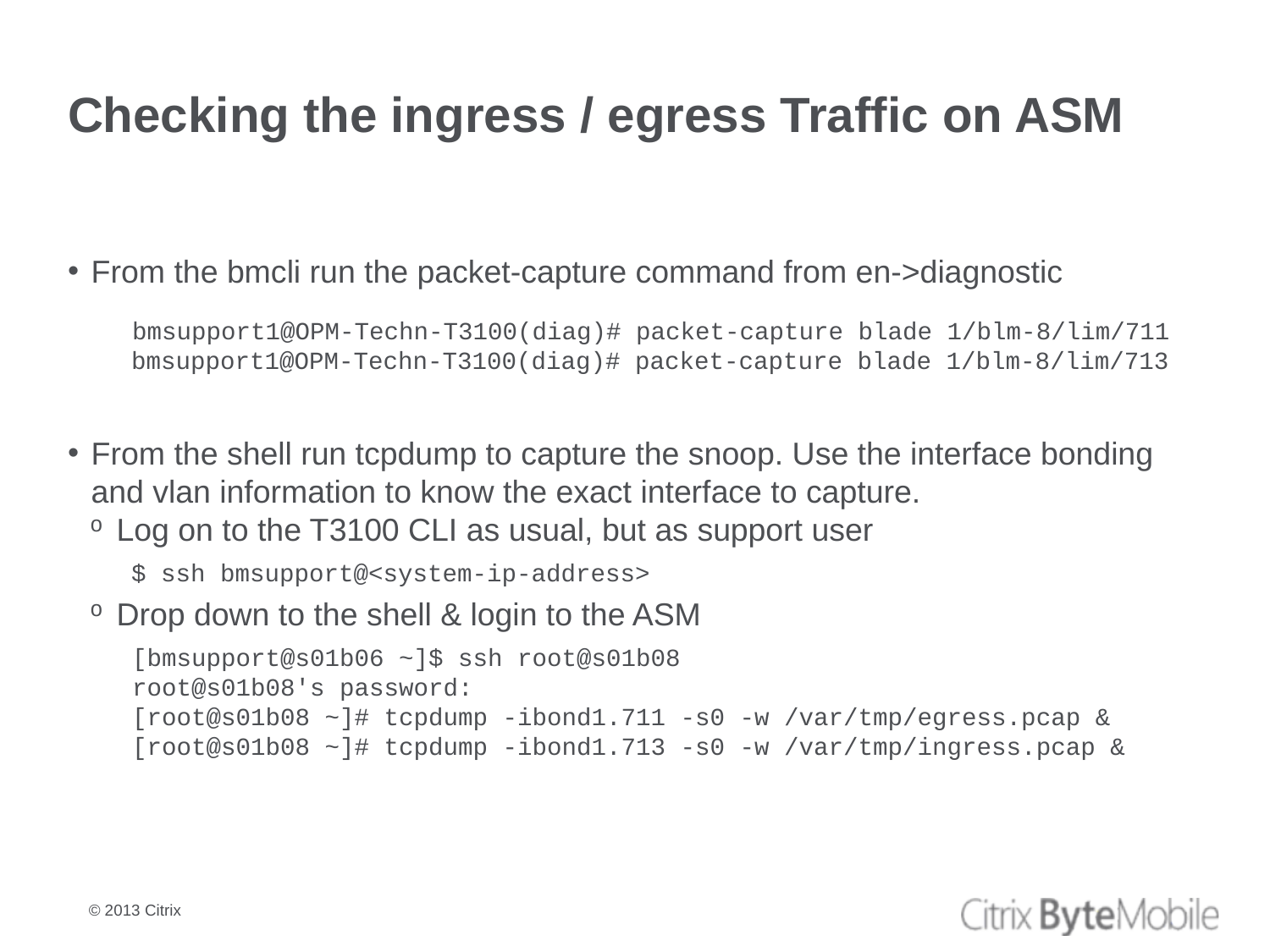

# Checking the ingress / egress Traffic on ASM
From the bmcli run the packet-capture command from en->diagnostic

bmsupport1@OPM-Techn-T3100(diag)# packet-capture blade 1/blm-8/lim/711
bmsupport1@OPM-Techn-T3100(diag)# packet-capture blade 1/blm-8/lim/713

From the shell run tcpdump to capture the snoop. Use the interface bonding and vlan information to know the exact interface to capture.
Log on to the T3100 CLI as usual, but as support user
$ ssh bmsupport@<system-ip-address>
Drop down to the shell & login to the ASM
[bmsupport@s01b06 ~]$ ssh root@s01b08
root@s01b08's password:
[root@s01b08 ~]# tcpdump -ibond1.711 -s0 -w /var/tmp/egress.pcap &
[root@s01b08 ~]# tcpdump -ibond1.713 -s0 -w /var/tmp/ingress.pcap &